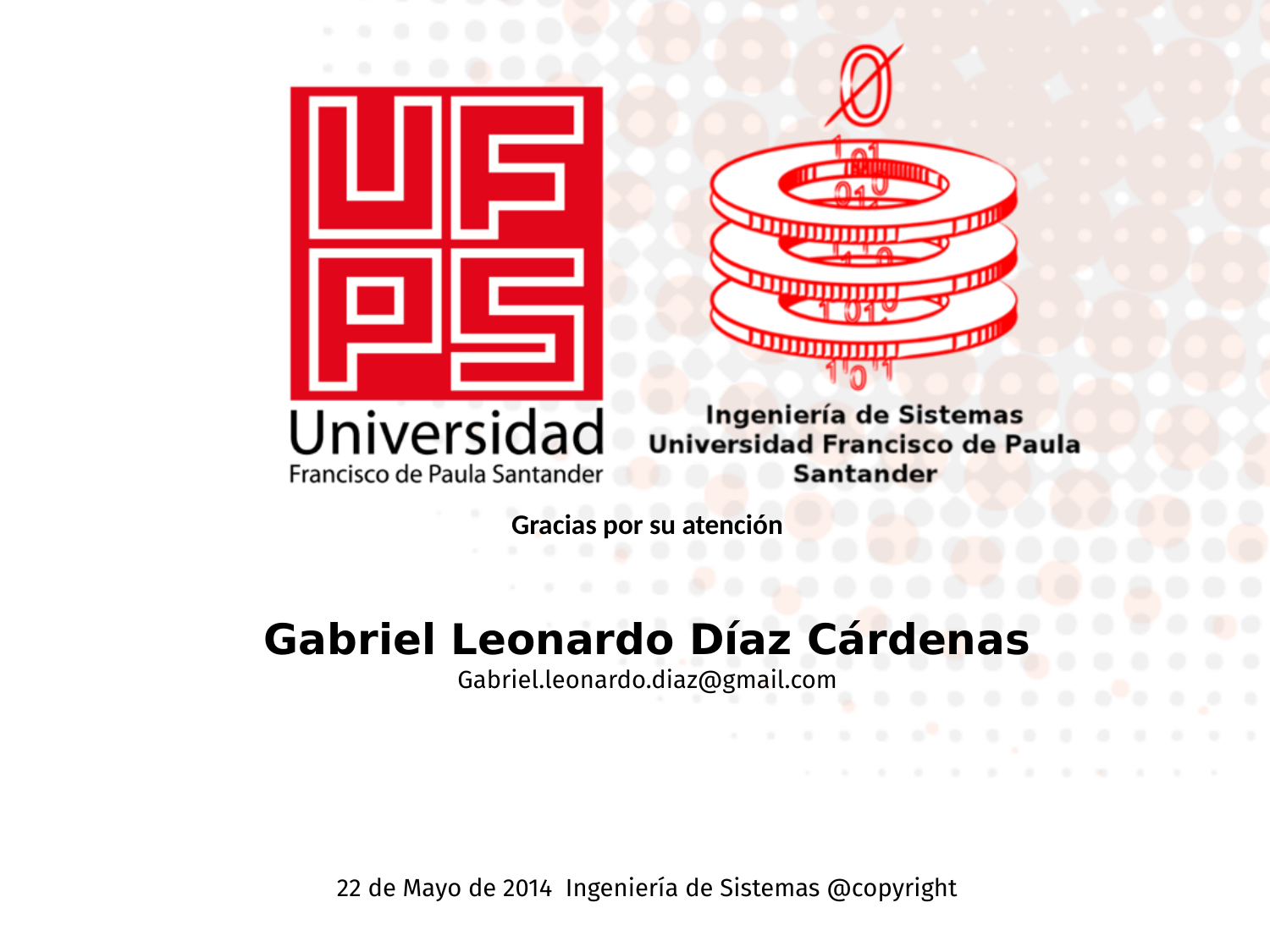

Gracias por su atención
Gabriel Leonardo Díaz Cárdenas
Gabriel.leonardo.diaz@gmail.com
22 de Mayo de 2014  Ingeniería de Sistemas @copyright